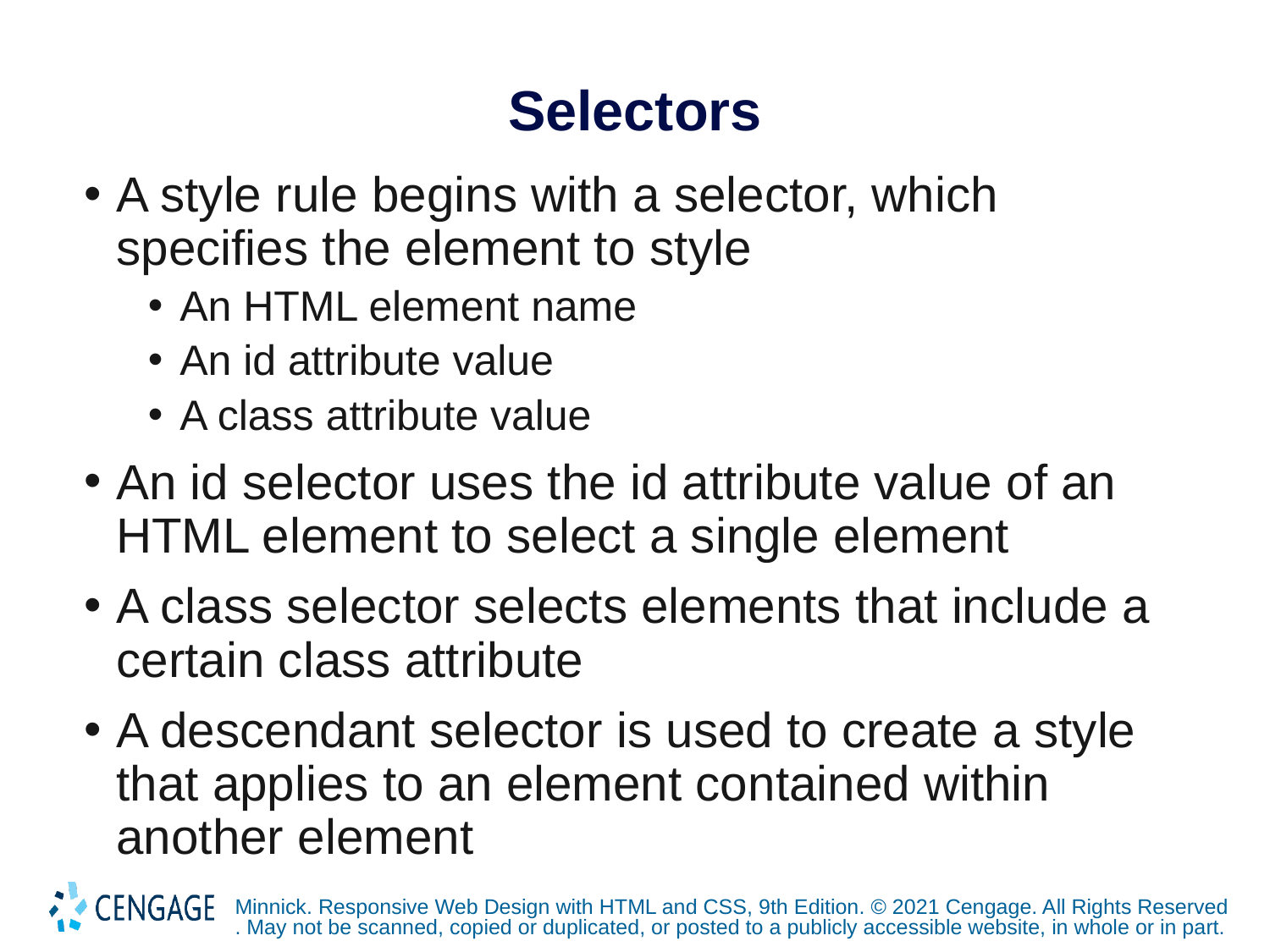

# Selectors
A style rule begins with a selector, which specifies the element to style
An HTML element name
An id attribute value
A class attribute value
An id selector uses the id attribute value of an HTML element to select a single element
A class selector selects elements that include a certain class attribute
A descendant selector is used to create a style that applies to an element contained within another element

Minnick. Responsive Web Design with HTML and CSS, 9th Edition. © 2021 Cengage. All Rights Reserved. May not be scanned, copied or duplicated, or posted to a publicly accessible website, in whole or in part.